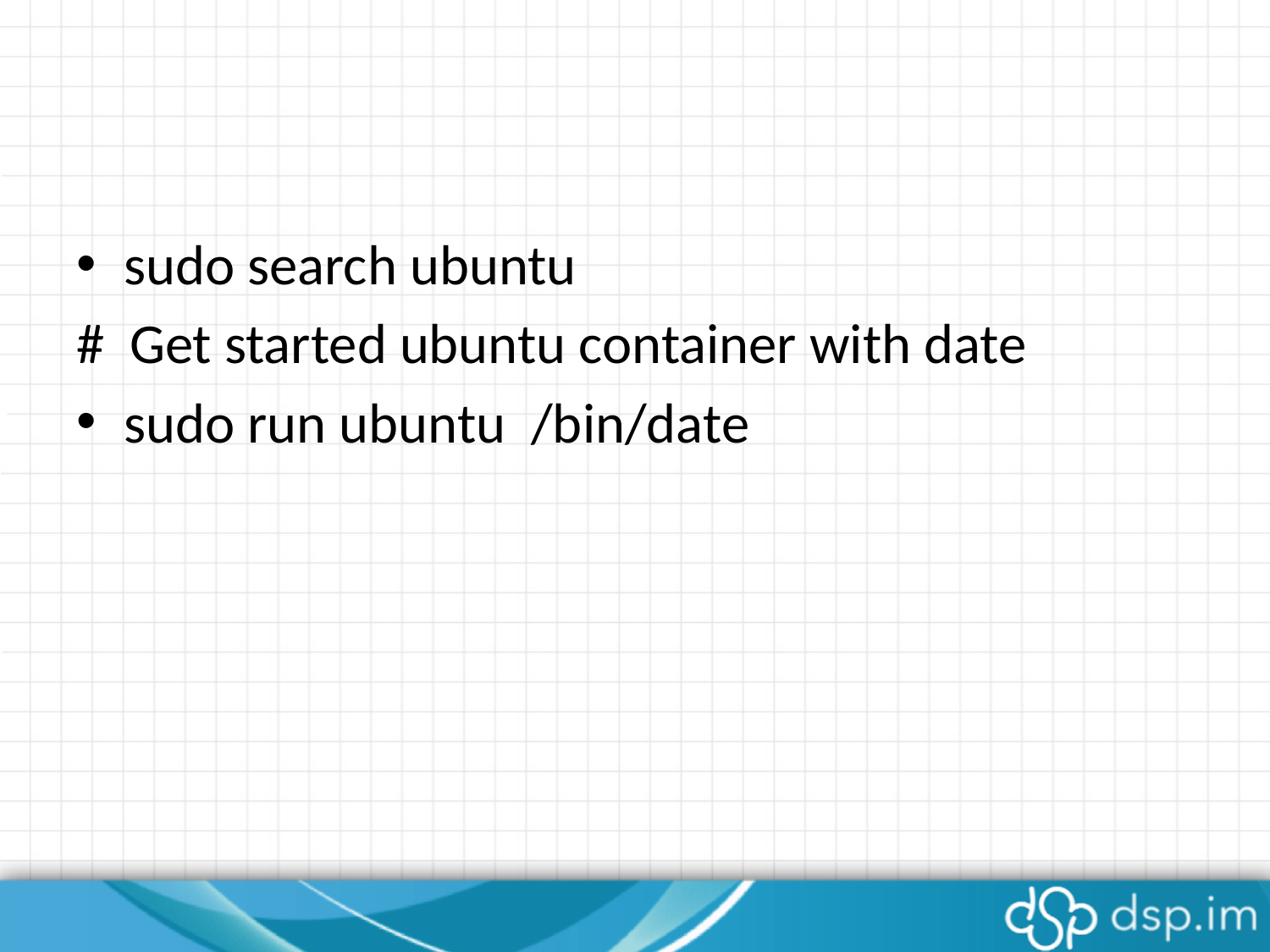

#
sudo search ubuntu
#  Get started ubuntu container with date
sudo run ubuntu  /bin/date